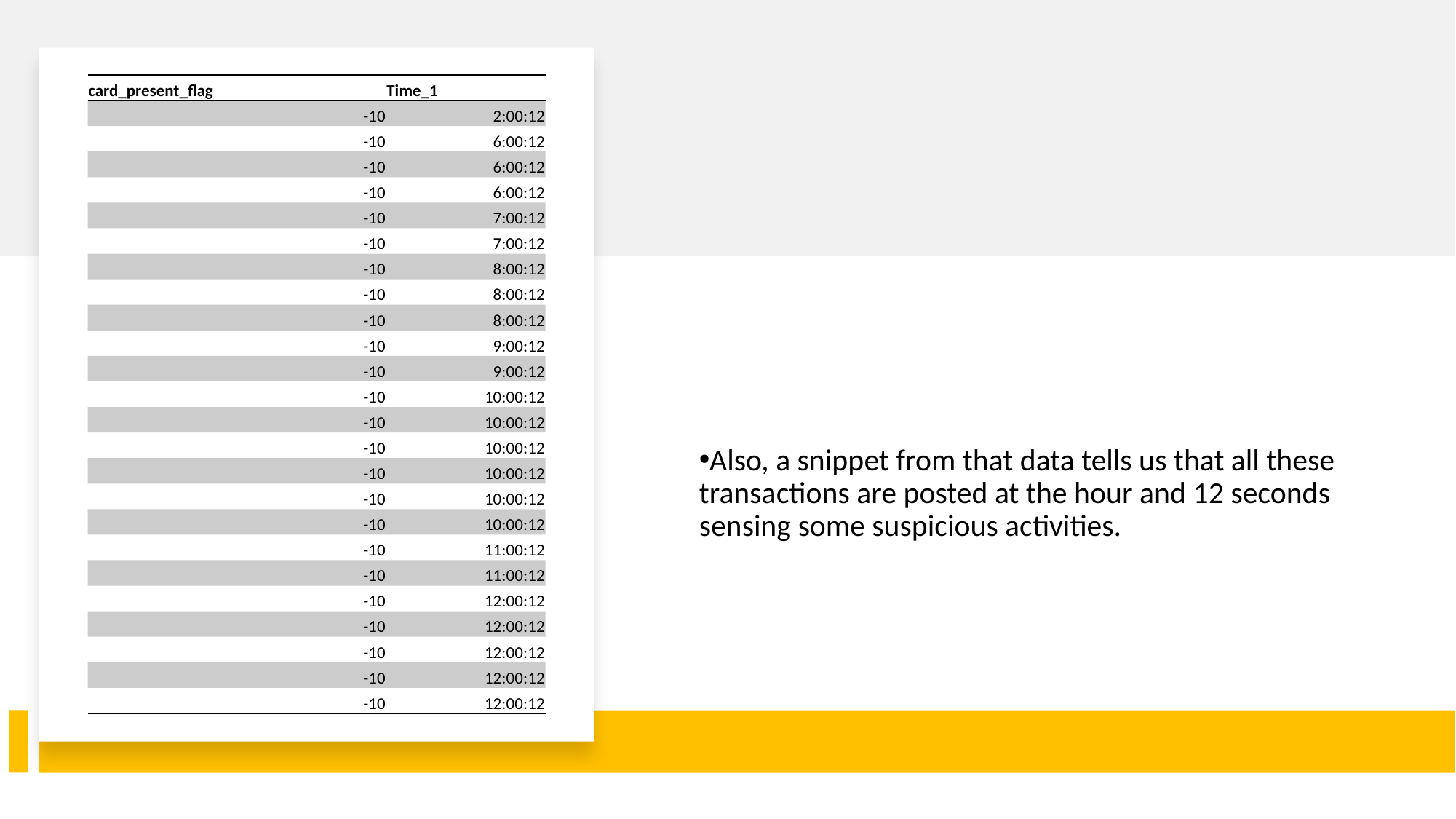

| card\_present\_flag | Time\_1 |
| --- | --- |
| -10 | 2:00:12 |
| -10 | 6:00:12 |
| -10 | 6:00:12 |
| -10 | 6:00:12 |
| -10 | 7:00:12 |
| -10 | 7:00:12 |
| -10 | 8:00:12 |
| -10 | 8:00:12 |
| -10 | 8:00:12 |
| -10 | 9:00:12 |
| -10 | 9:00:12 |
| -10 | 10:00:12 |
| -10 | 10:00:12 |
| -10 | 10:00:12 |
| -10 | 10:00:12 |
| -10 | 10:00:12 |
| -10 | 10:00:12 |
| -10 | 11:00:12 |
| -10 | 11:00:12 |
| -10 | 12:00:12 |
| -10 | 12:00:12 |
| -10 | 12:00:12 |
| -10 | 12:00:12 |
| -10 | 12:00:12 |
Also, a snippet from that data tells us that all these transactions are posted at the hour and 12 seconds sensing some suspicious activities.